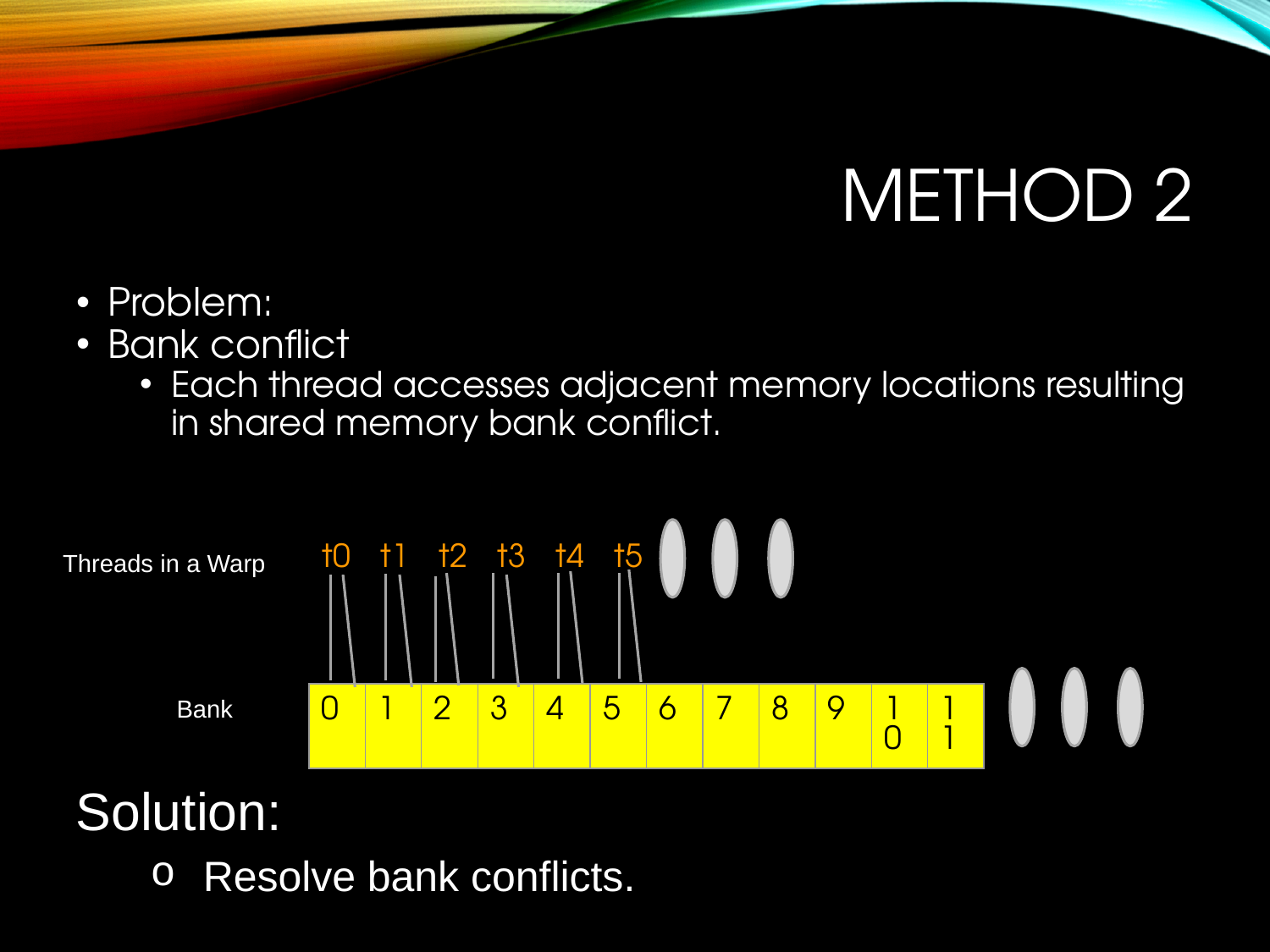

# Method 2

Problem:
Bank conflict
Each thread accesses adjacent memory locations resulting in shared memory bank conflict.

| t0 | t1 | t2 | t3 | t4 | t5 |
| --- | --- | --- | --- | --- | --- |
Threads in a Warp

Bank
| 0 | 1 | 2 | 3 | 4 | 5 | 6 | 7 | 8 | 9 | 10 | 11 |
| --- | --- | --- | --- | --- | --- | --- | --- | --- | --- | --- | --- |
Solution:
Resolve bank conflicts.